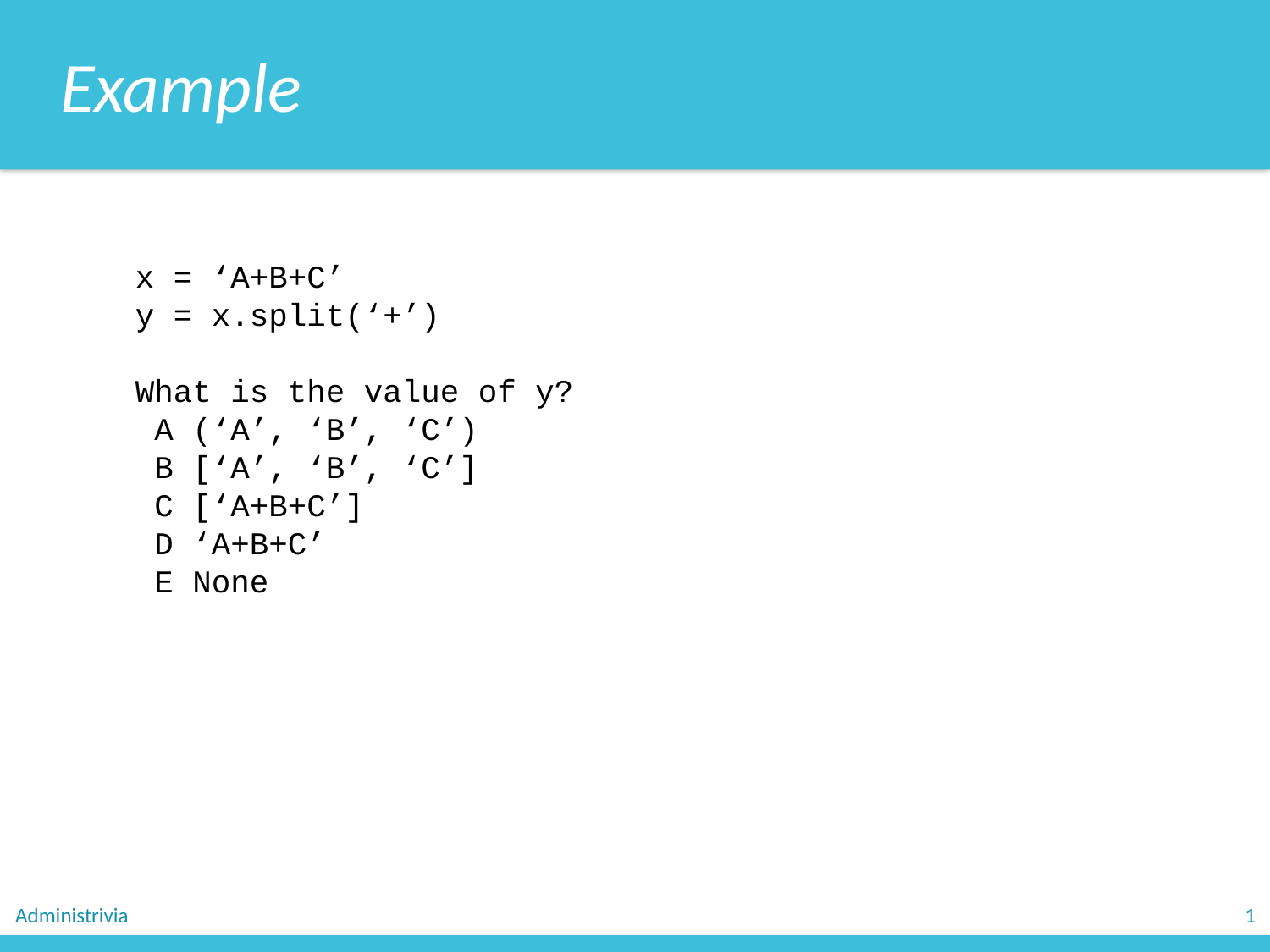

Example
x = ‘A+B+C’
y = x.split(‘+’)

What is the value of y?
 A (‘A’, ‘B’, ‘C’)
 B [‘A’, ‘B’, ‘C’]
 C [‘A+B+C’]
 D ‘A+B+C’
 E None
Administrivia
1